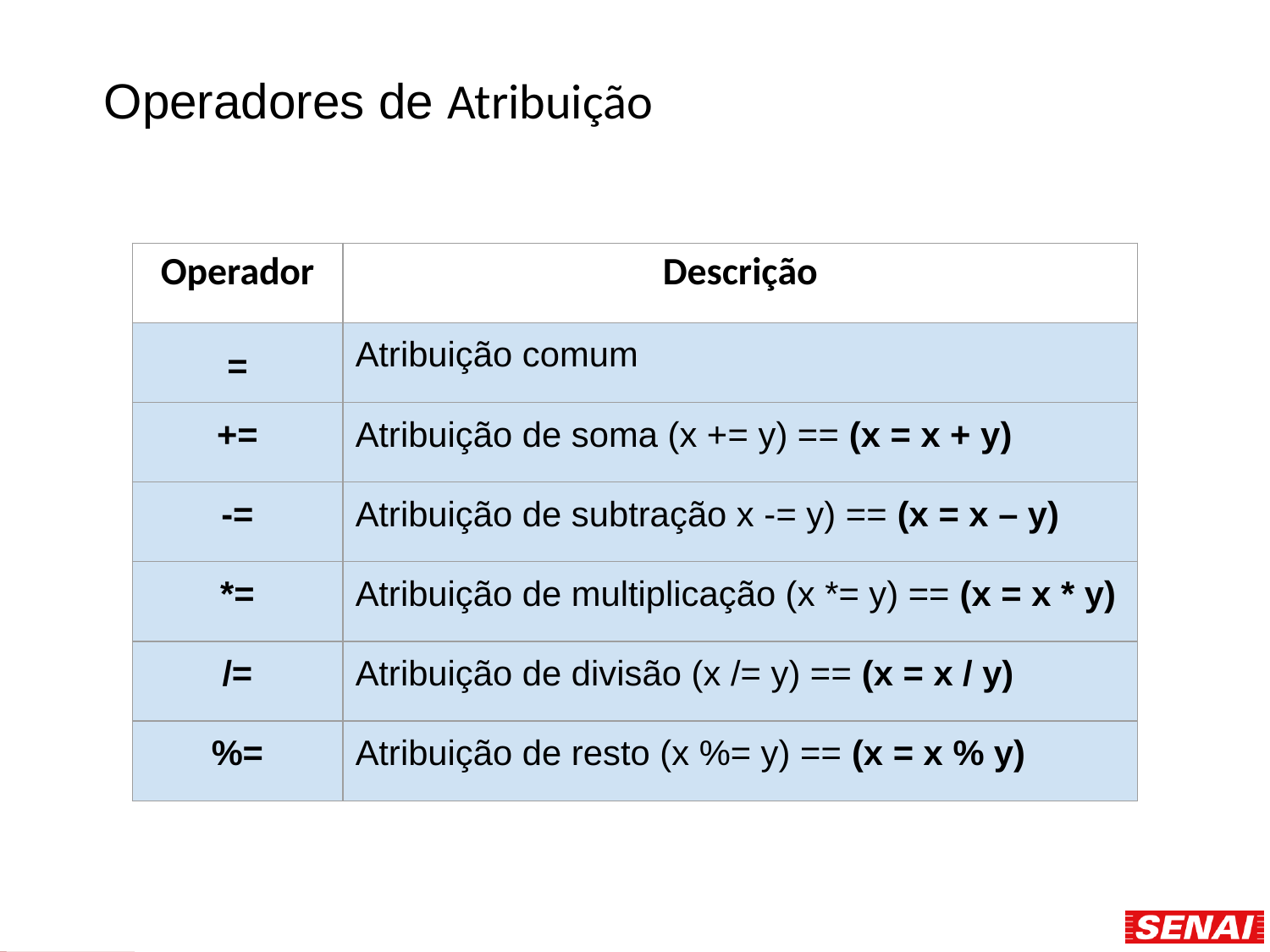

# Operadores de Atribuição
| Operador | Descrição |
| --- | --- |
| = | Atribuição comum |
| += | Atribuição de soma (x += y) == (x = x + y) |
| -= | Atribuição de subtração x -= y) == (x = x – y) |
| \*= | Atribuição de multiplicação (x \*= y) == (x = x \* y) |
| /= | Atribuição de divisão (x /= y) == (x = x / y) |
| %= | Atribuição de resto (x %= y) == (x = x % y) |